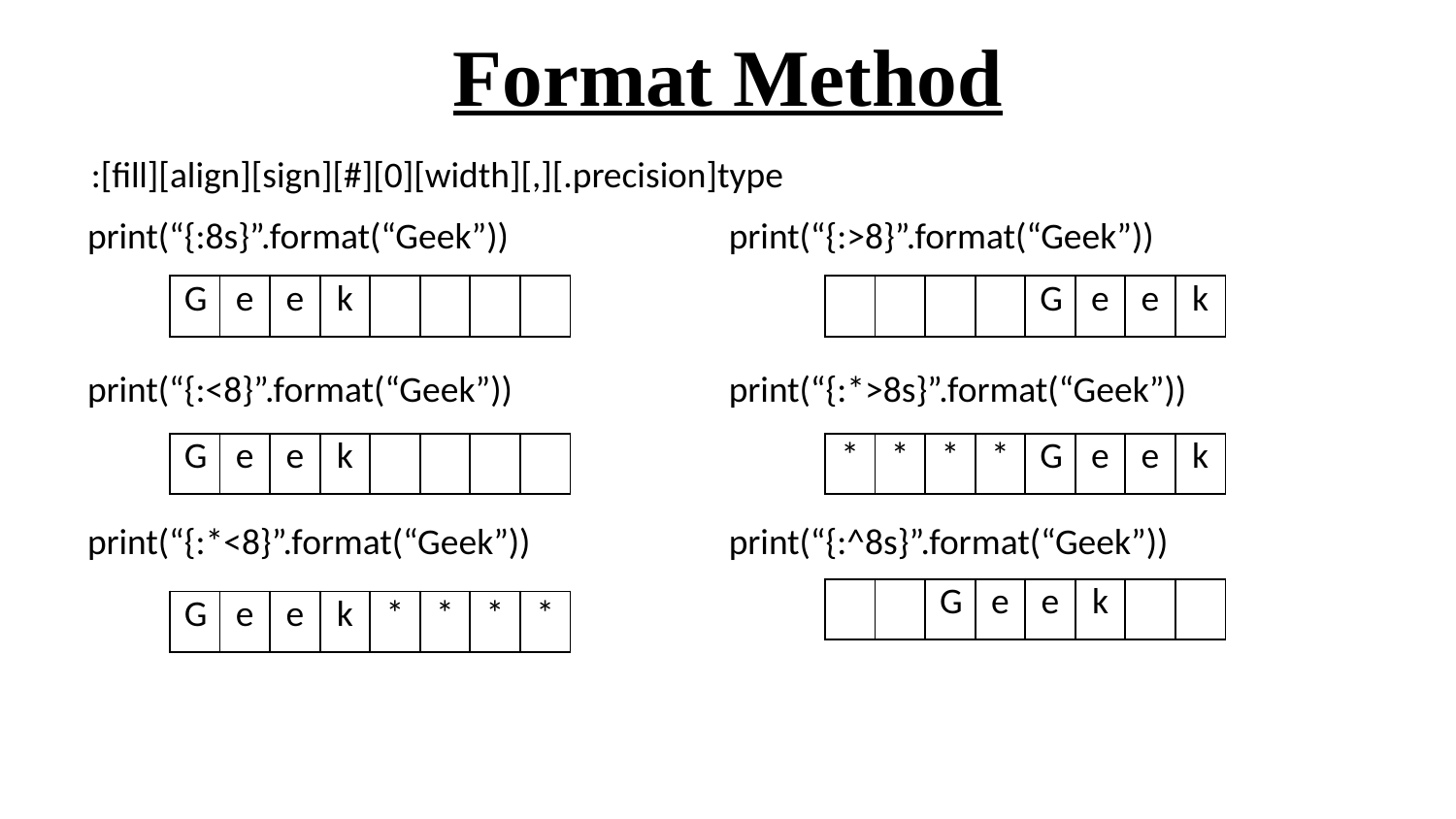

# Format Method
:[fill][align][sign][#][0][width][,][.precision]type

print(“{:8s}”.format(“Geek”))

print(“{:<8}”.format(“Geek”))

print(“{:*<8}”.format(“Geek”))

print(“{:>8}”.format(“Geek”))

print(“{:*>8s}”.format(“Geek”))

print(“{:^8s}”.format(“Geek”))

| G | e | e | k |  |  |  |  |
| --- | --- | --- | --- | --- | --- | --- | --- |
|  |  |  |  | G | e | e | k |
| --- | --- | --- | --- | --- | --- | --- | --- |
| G | e | e | k |  |  |  |  |
| --- | --- | --- | --- | --- | --- | --- | --- |
| \* | \* | \* | \* | G | e | e | k |
| --- | --- | --- | --- | --- | --- | --- | --- |
|  |  | G | e | e | k |  |  |
| --- | --- | --- | --- | --- | --- | --- | --- |
| G | e | e | k | \* | \* | \* | \* |
| --- | --- | --- | --- | --- | --- | --- | --- |